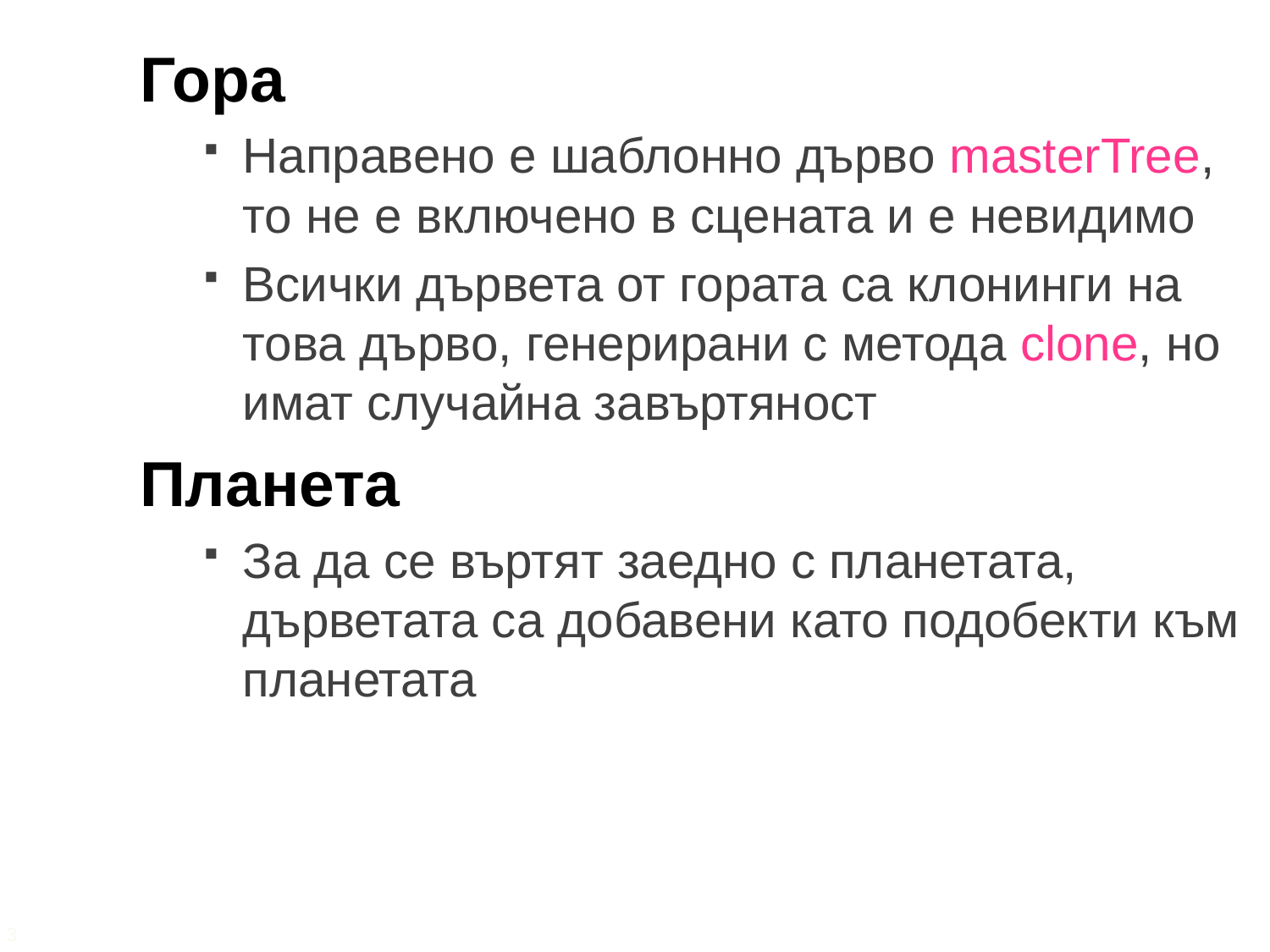

Гора
Направено е шаблонно дърво masterTree, то не е включено в сцената и е невидимо
Всички дървета от гората са клонинги на това дърво, генерирани с метода clone, но имат случайна завъртяност
Планета
За да се въртят заедно с планетата, дърветата са добавени като подобекти към планетата